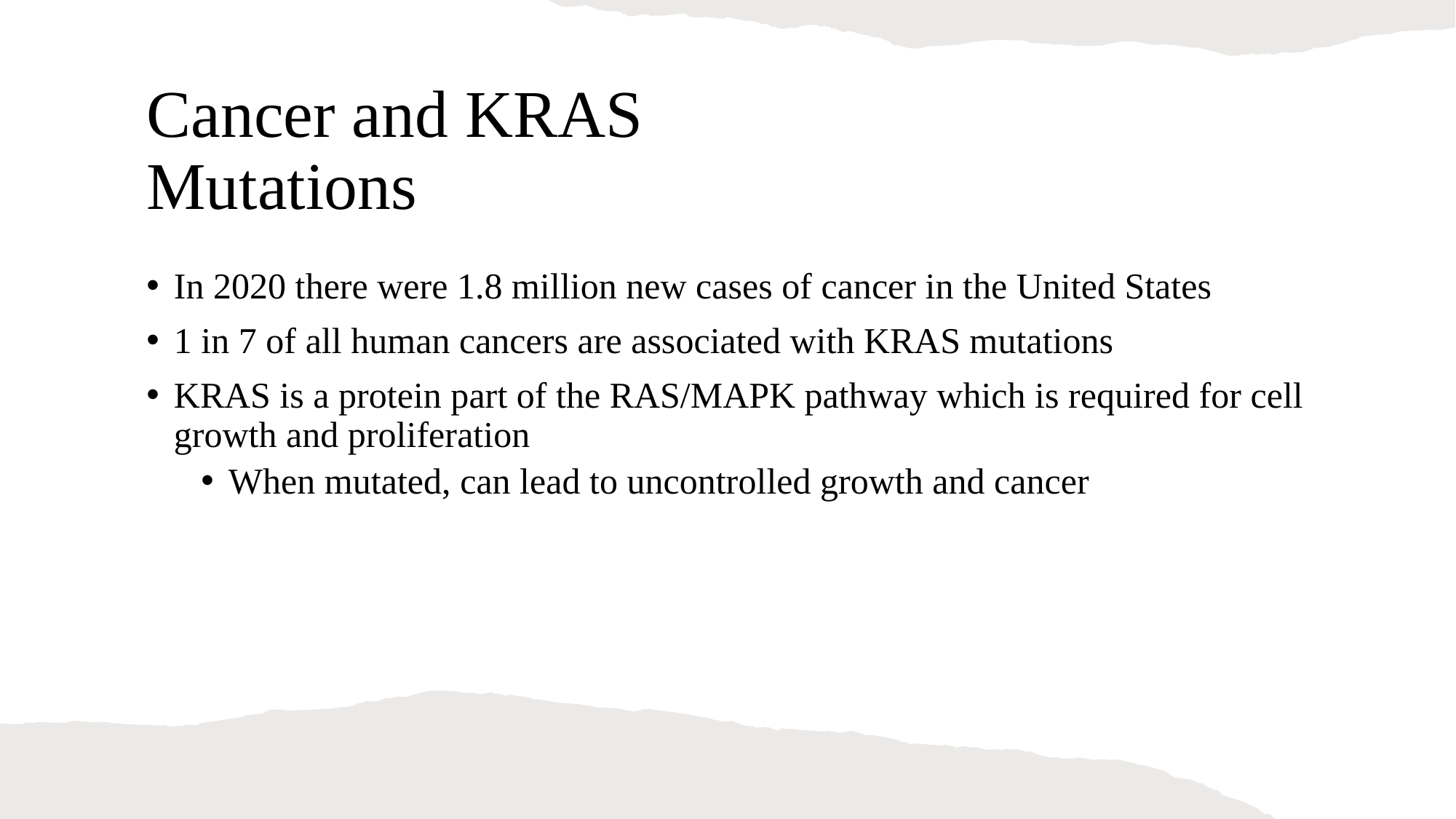

# Cancer and KRAS Mutations
In 2020 there were 1.8 million new cases of cancer in the United States
1 in 7 of all human cancers are associated with KRAS mutations
KRAS is a protein part of the RAS/MAPK pathway which is required for cell growth and proliferation
When mutated, can lead to uncontrolled growth and cancer